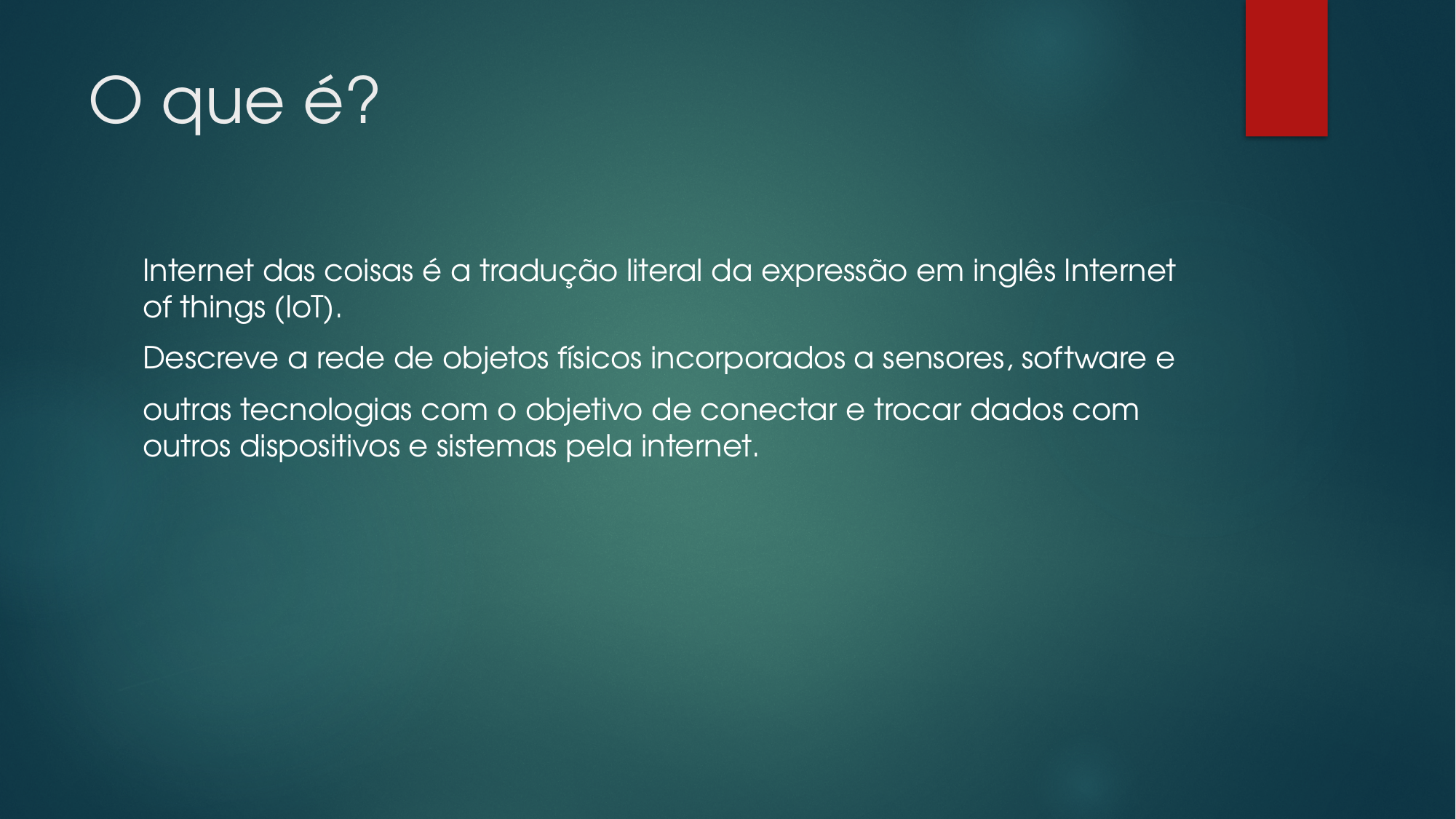

# O que é?
Internet das coisas é a tradução literal da expressão em inglês Internet of things (IoT).
Descreve a rede de objetos físicos incorporados a sensores, software e
outras tecnologias com o objetivo de conectar e trocar dados com outros dispositivos e sistemas pela internet.